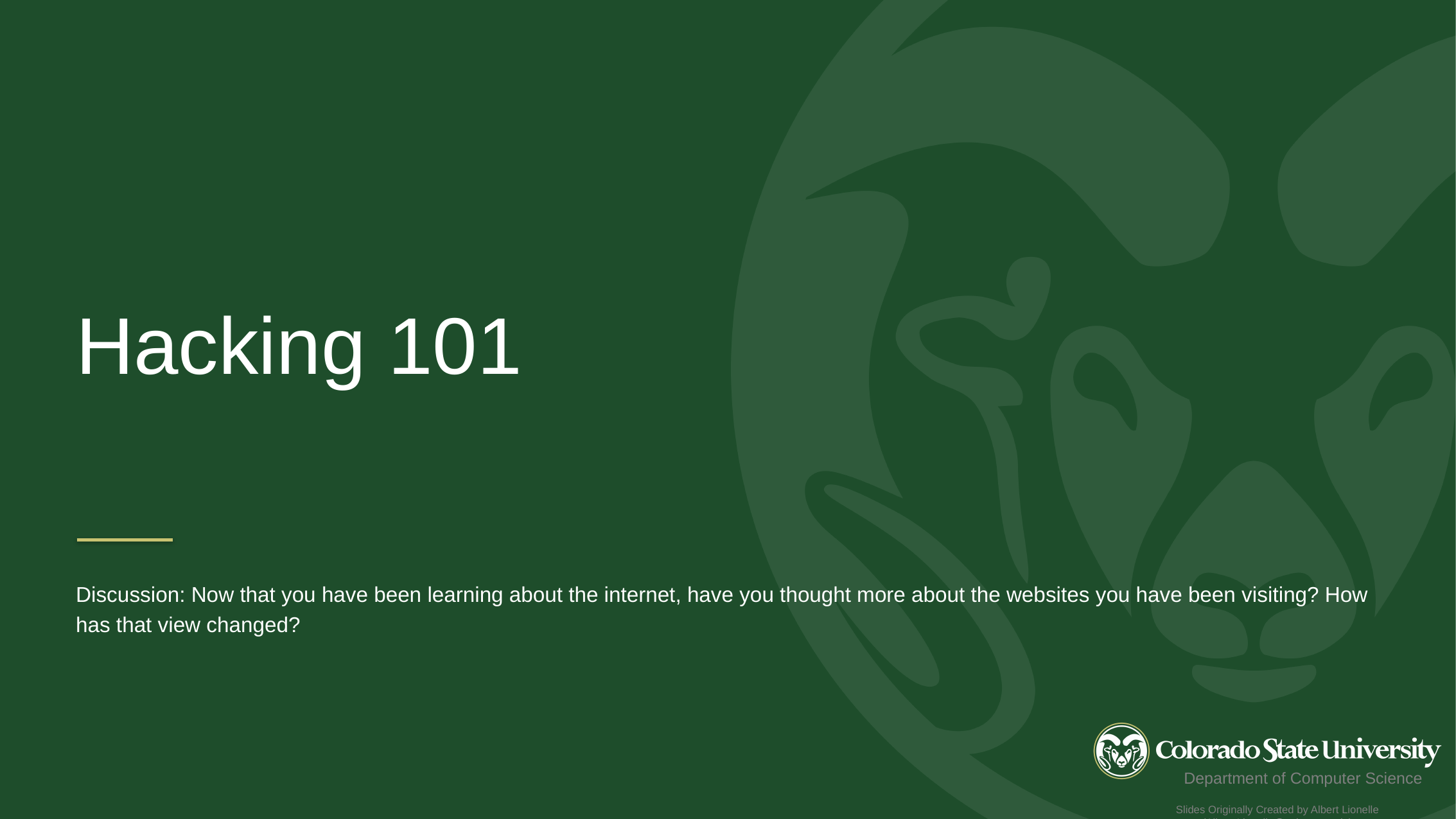

Hacking 101
Discussion: Now that you have been learning about the internet, have you thought more about the websites you have been visiting? How has that view changed?